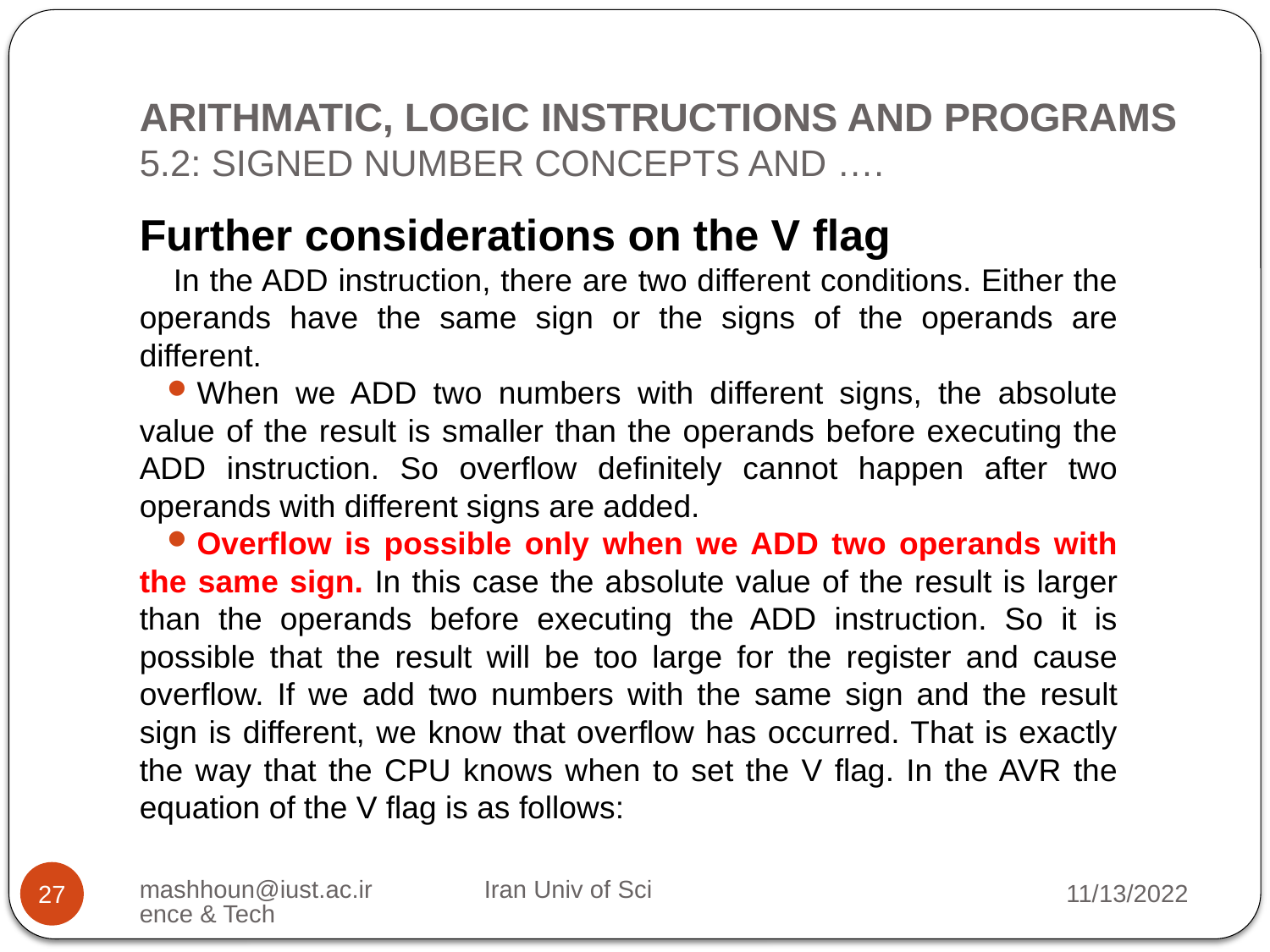

# ARITHMATIC, LOGIC INSTRUCTIONS AND PROGRAMS 5.2: SIGNED NUMBER CONCEPTS AND ….
Further considerations on the V flag
In the ADD instruction, there are two different conditions. Either the operands have the same sign or the signs of the operands are different.
When we ADD two numbers with different signs, the absolute value of the result is smaller than the operands before executing the ADD instruction. So overflow definitely cannot happen after two operands with different signs are added.
Overflow is possible only when we ADD two operands with the same sign. In this case the absolute value of the result is larger than the operands before executing the ADD instruction. So it is possible that the result will be too large for the register and cause overflow. If we add two numbers with the same sign and the result sign is different, we know that overflow has occurred. That is exactly the way that the CPU knows when to set the V flag. In the AVR the equation of the V flag is as follows:

mashhoun@iust.ac.ir                Iran Univ of Science & Tech
11/13/2022
27